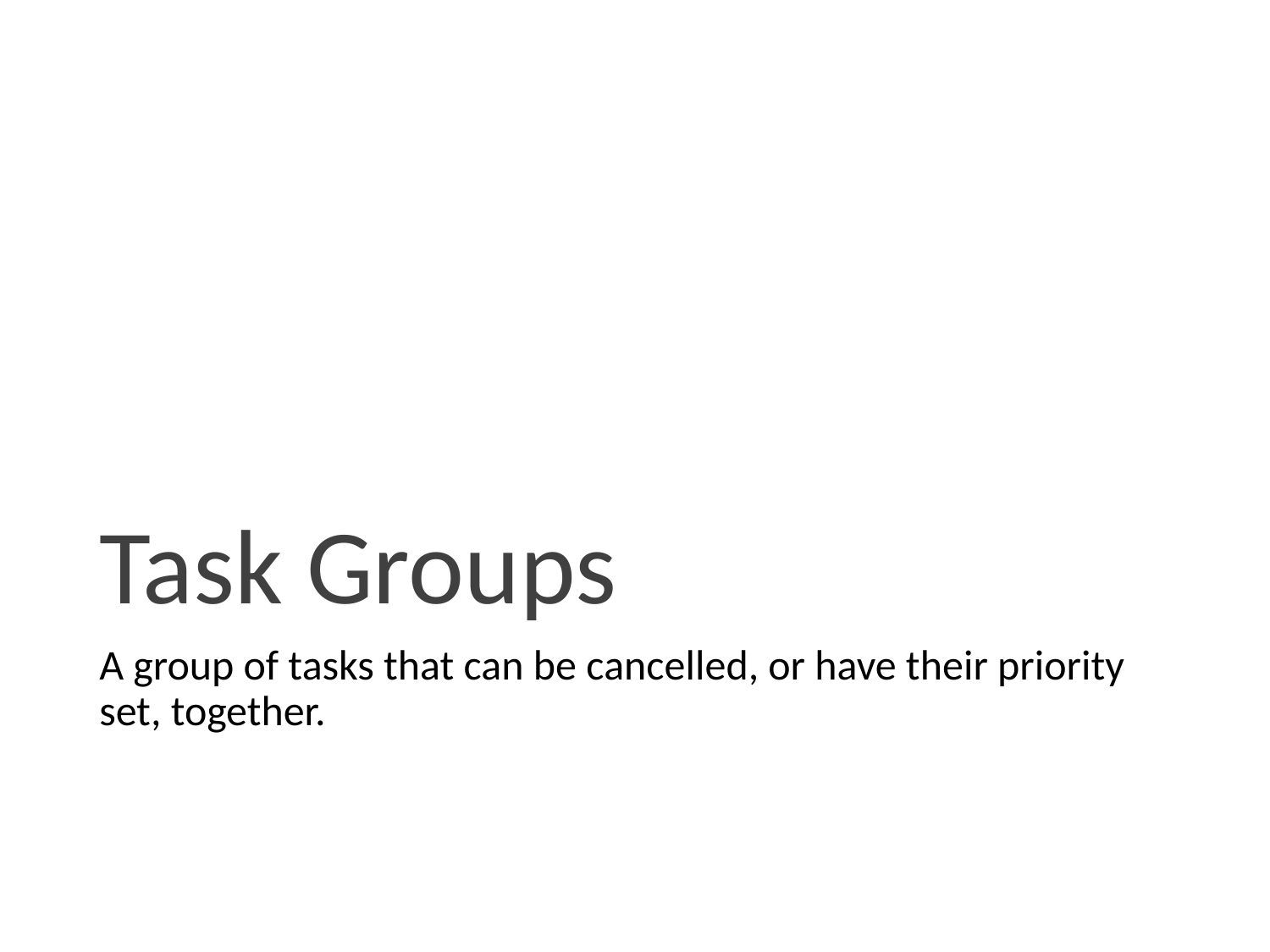

# Task Groups
A group of tasks that can be cancelled, or have their priority set, together.